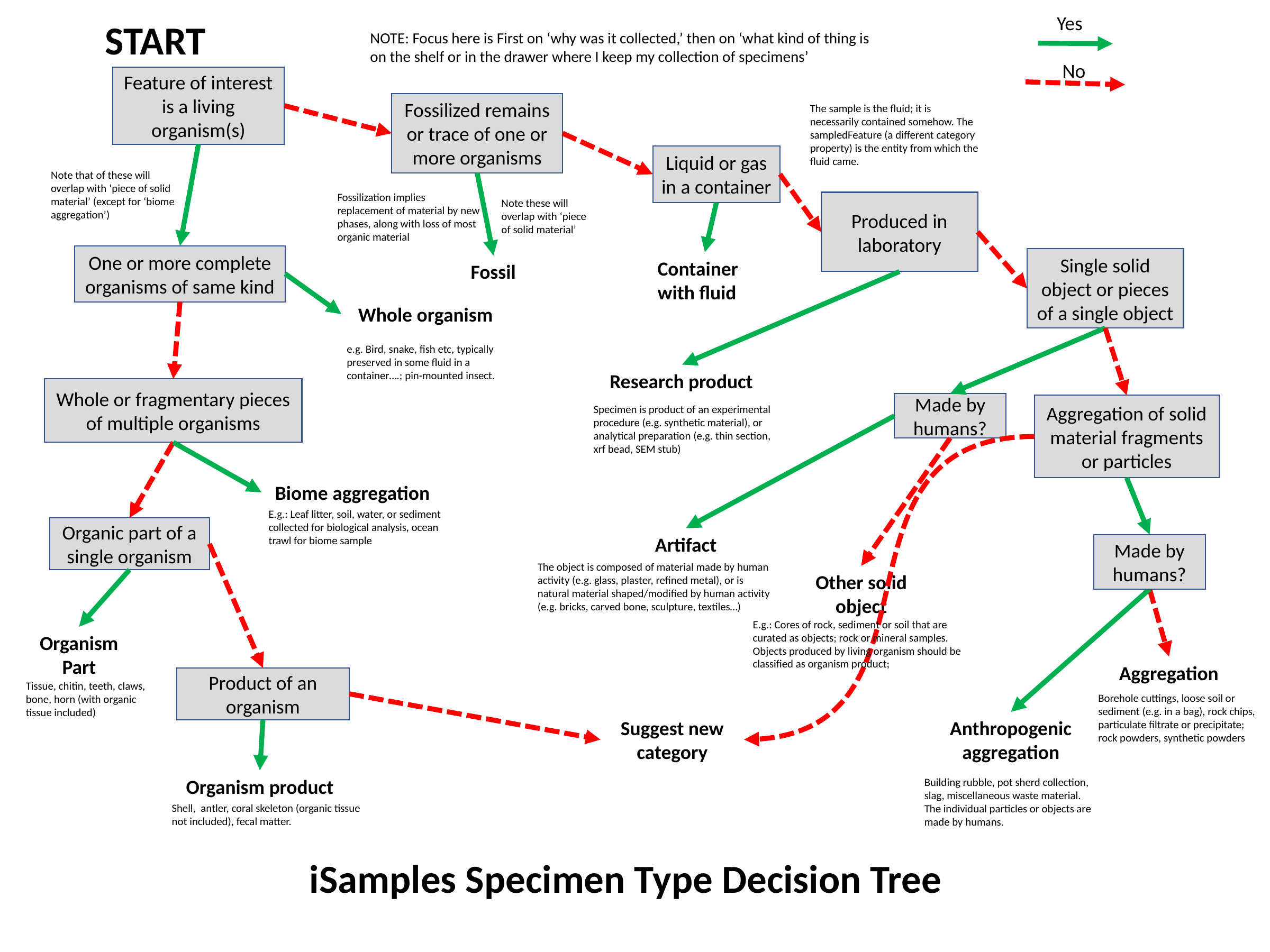

Yes
START
NOTE: Focus here is First on ‘why was it collected,’ then on ‘what kind of thing is on the shelf or in the drawer where I keep my collection of specimens’
No
Feature of interest is a living organism(s)
Fossilized remains or trace of one or more organisms
The sample is the fluid; it is necessarily contained somehow. The sampledFeature (a different category property) is the entity from which the fluid came.
Liquid or gas in a container
Note that of these will overlap with ‘piece of solid material’ (except for ‘biome aggregation’)
Fossilization implies replacement of material by new phases, along with loss of most organic material
Produced in laboratory
Note these will overlap with ‘piece of solid material’
One or more complete organisms of same kind
Single solid object or pieces of a single object
Container with fluid
Fossil
Whole organism
e.g. Bird, snake, fish etc, typically preserved in some fluid in a container….; pin-mounted insect.
Research product
Whole or fragmentary pieces of multiple organisms
Made by humans?
Aggregation of solid material fragments or particles
Specimen is product of an experimental procedure (e.g. synthetic material), or analytical preparation (e.g. thin section, xrf bead, SEM stub)
Biome aggregation
E.g.: Leaf litter, soil, water, or sediment collected for biological analysis, ocean trawl for biome sample
Organic part of a single organism
Artifact
Made by humans?
The object is composed of material made by human activity (e.g. glass, plaster, refined metal), or is natural material shaped/modified by human activity (e.g. bricks, carved bone, sculpture, textiles…)
Other solid object
E.g.: Cores of rock, sediment or soil that are curated as objects; rock or mineral samples. Objects produced by living organism should be classified as organism product;
Organism Part
Aggregation
Product of an organism
Tissue, chitin, teeth, claws, bone, horn (with organic tissue included)
Borehole cuttings, loose soil or sediment (e.g. in a bag), rock chips, particulate filtrate or precipitate; rock powders, synthetic powders
Suggest new category
Anthropogenic aggregation
Organism product
Building rubble, pot sherd collection, slag, miscellaneous waste material. The individual particles or objects are made by humans.
Shell,  antler, coral skeleton (organic tissue not included), fecal matter.
iSamples Specimen Type Decision Tree